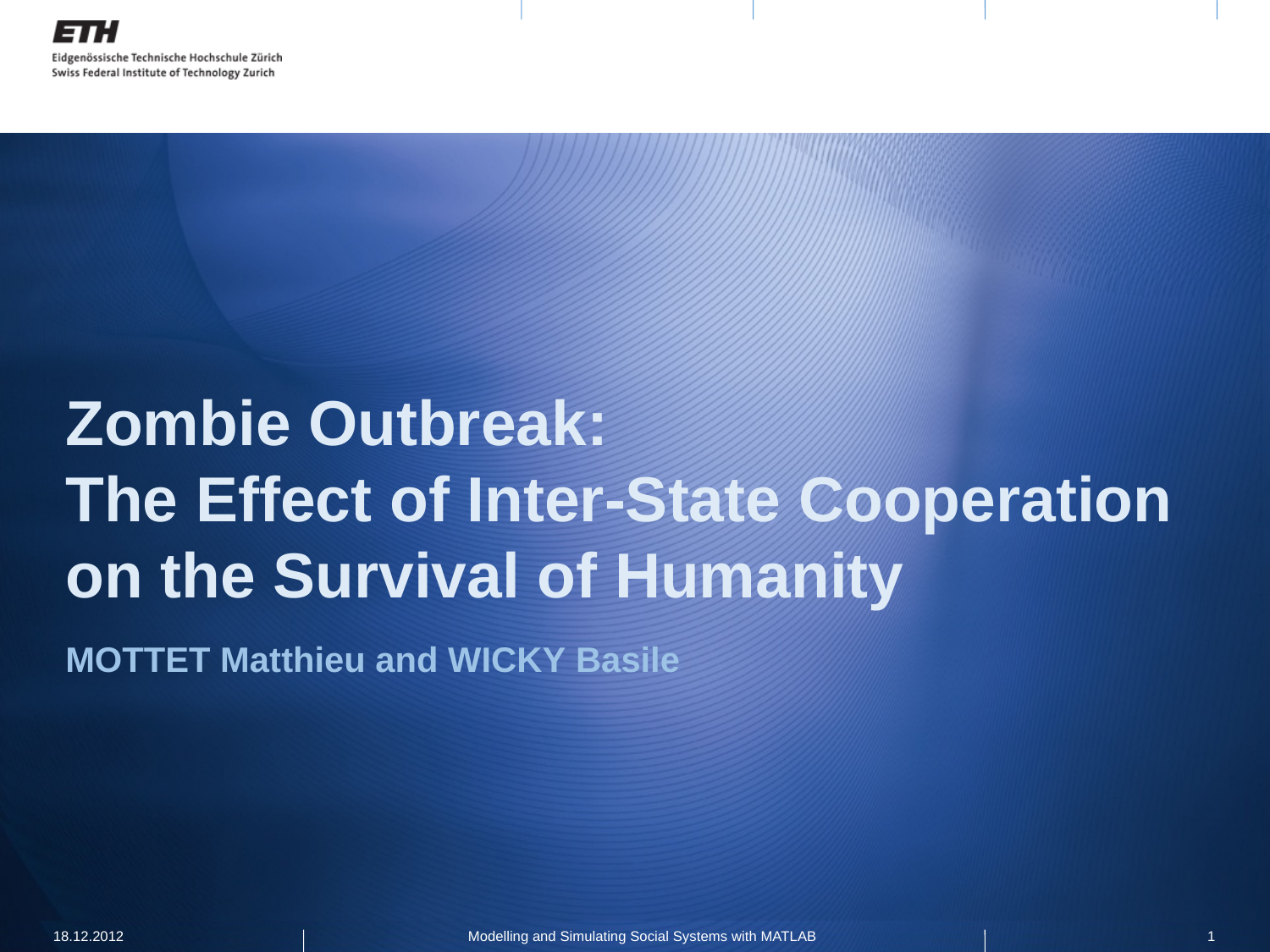

# Zombie Outbreak: The Effect of Inter-State Cooperation on the Survival of Humanity
Mottet Matthieu and Wicky Basile